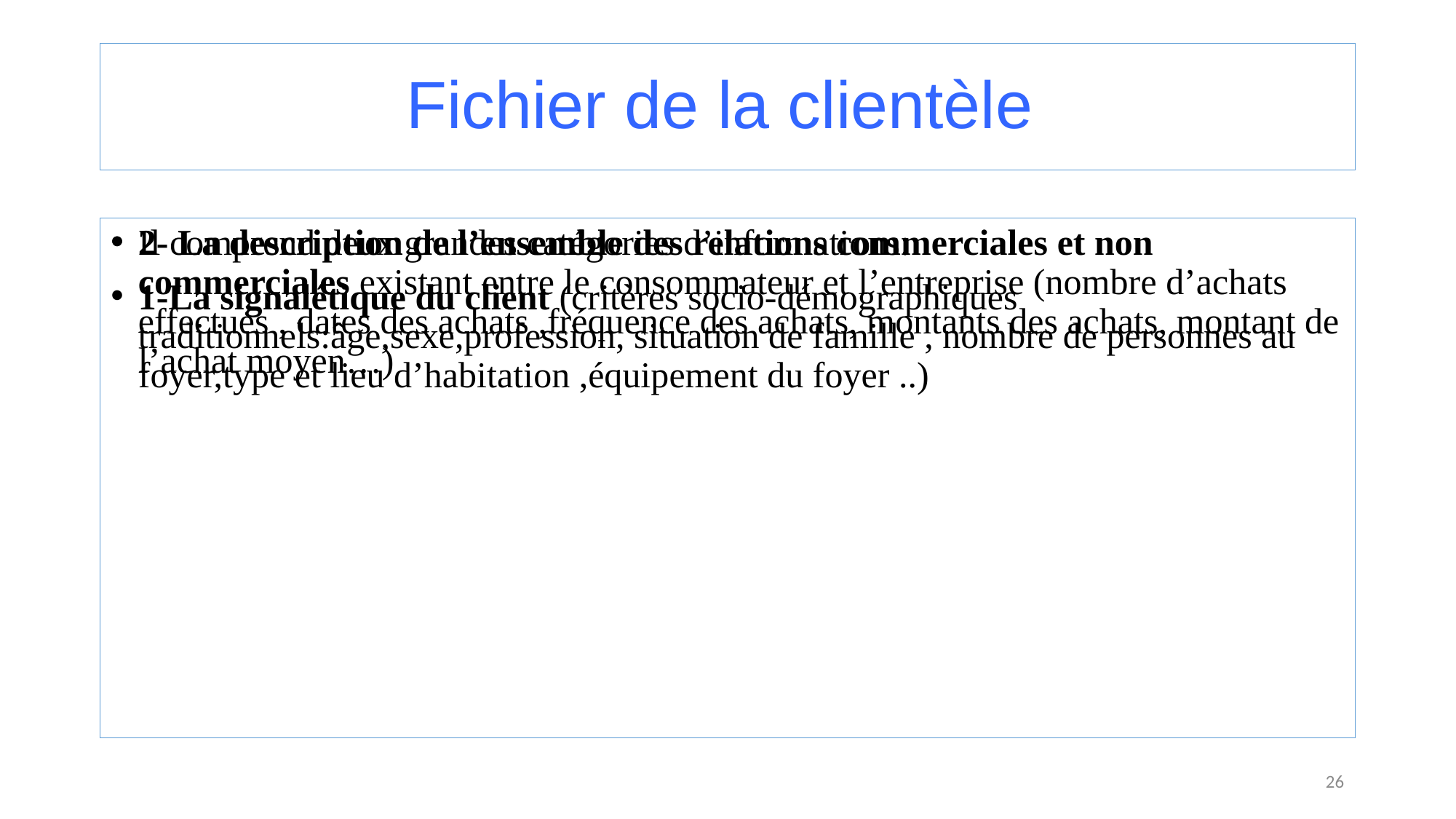

# Fichier de la clientèle
Il comprend deux grandes catégories d’informations:
1-La signalétique du client (critères socio-démographiques traditionnels:âge,sexe,profession, situation de famille , nombre de personnes au foyer,type et lieu d’habitation ,équipement du foyer ..)
2- La description de l’ensemble des relations commerciales et non commerciales existant entre le consommateur et l’entreprise (nombre d’achats effectués , dates des achats ,fréquence des achats, montants des achats, montant de l’achat moyen…)

26